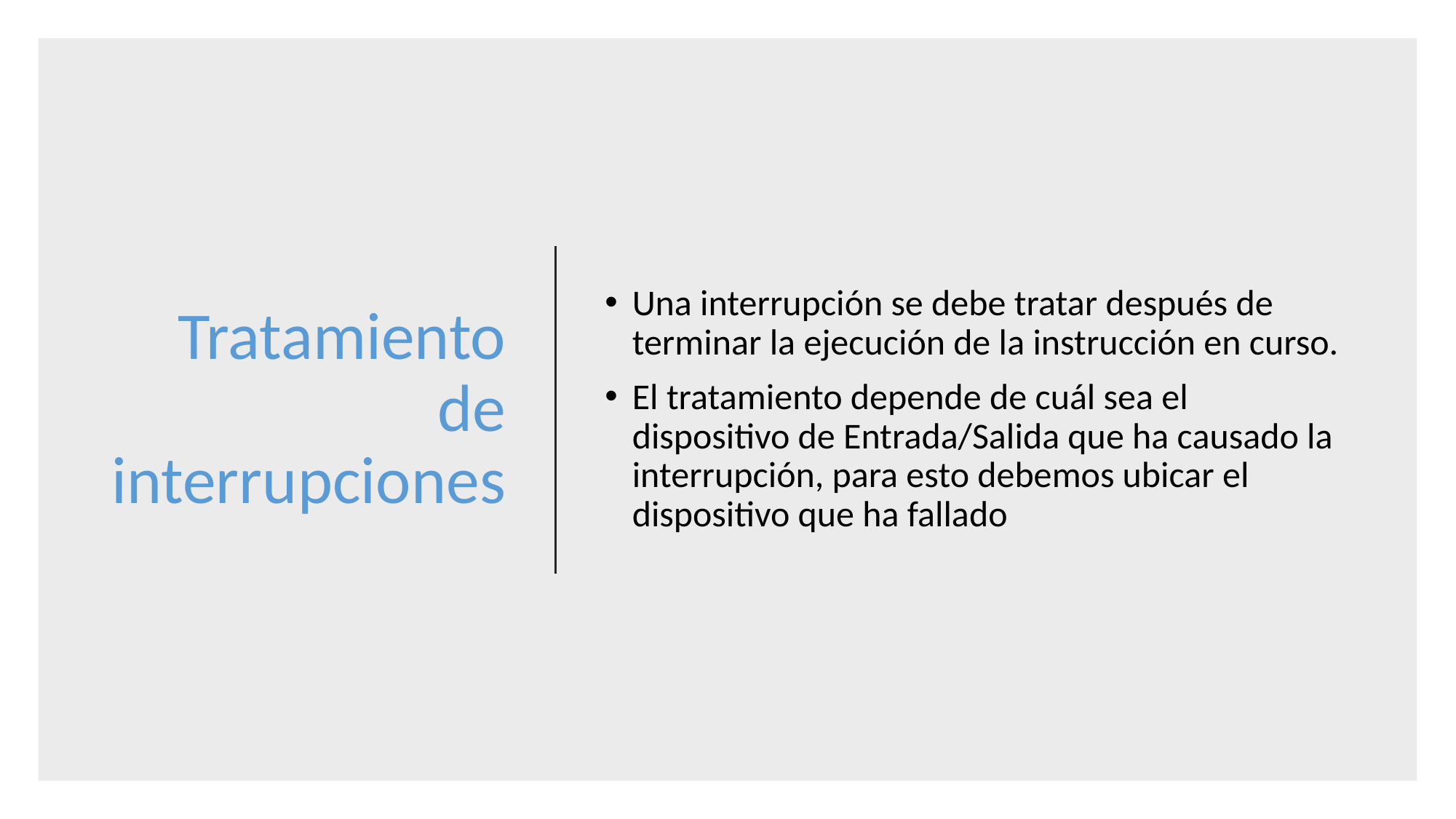

# Tratamiento de interrupciones
Una interrupción se debe tratar después de terminar la ejecución de la instrucción en curso.
El tratamiento depende de cuál sea el dispositivo de Entrada/Salida que ha causado la interrupción, para esto debemos ubicar el dispositivo que ha fallado